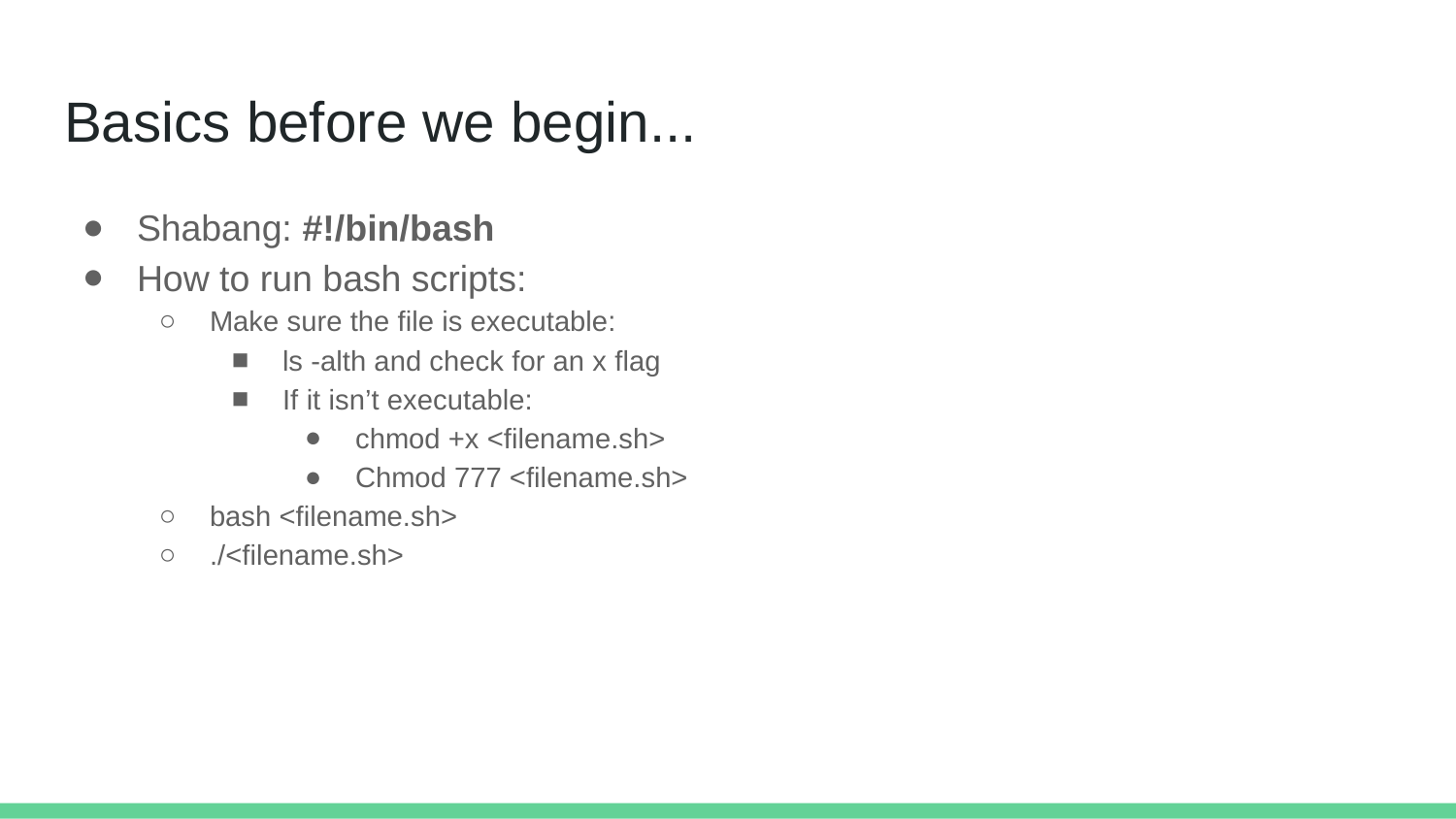

# Basics before we begin...
Shabang: #!/bin/bash
How to run bash scripts:
Make sure the file is executable:
ls -alth and check for an x flag
If it isn’t executable:
chmod +x <filename.sh>
Chmod 777 <filename.sh>
bash <filename.sh>
./<filename.sh>